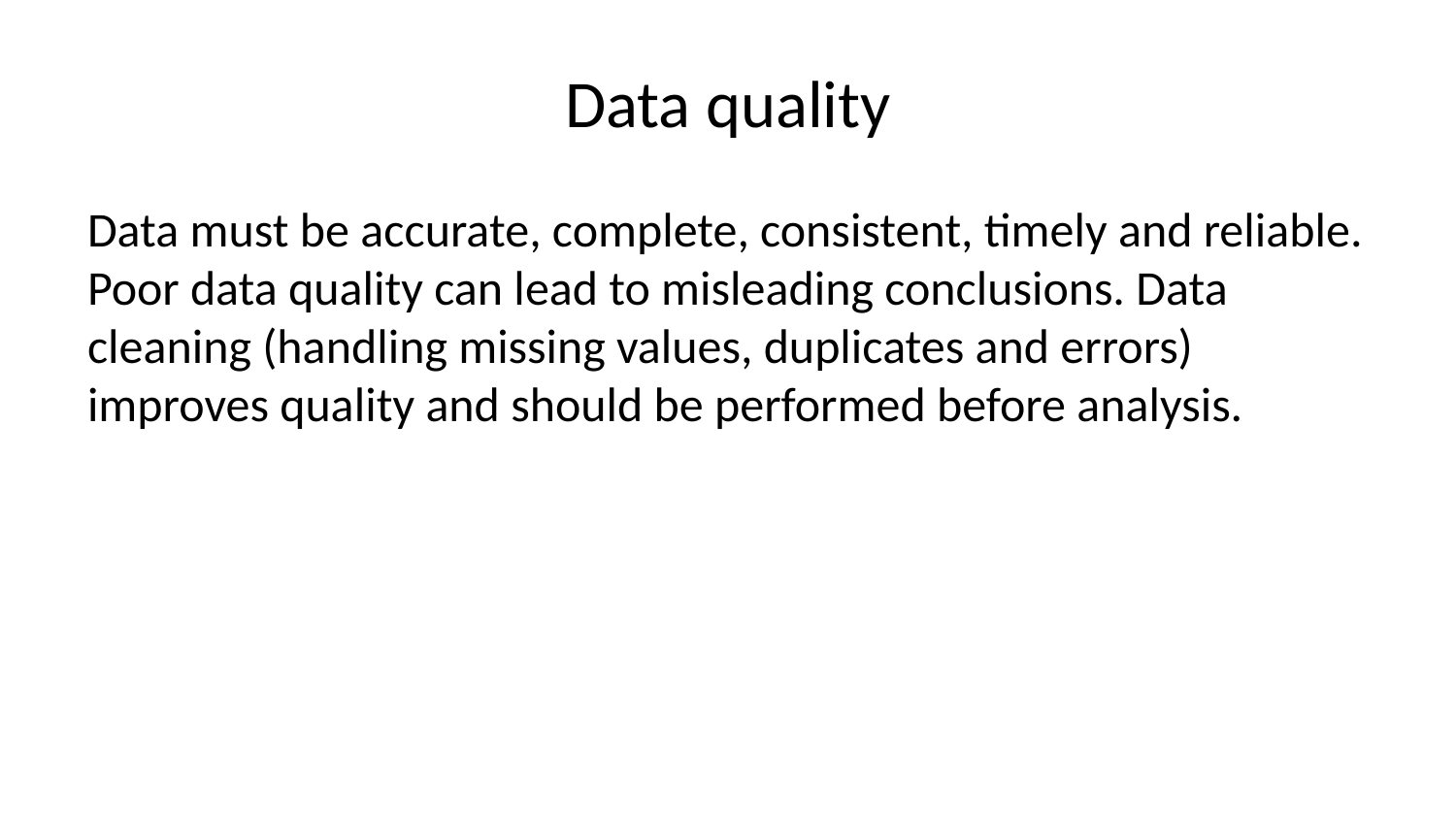

# Data quality
Data must be accurate, complete, consistent, timely and reliable. Poor data quality can lead to misleading conclusions. Data cleaning (handling missing values, duplicates and errors) improves quality and should be performed before analysis.